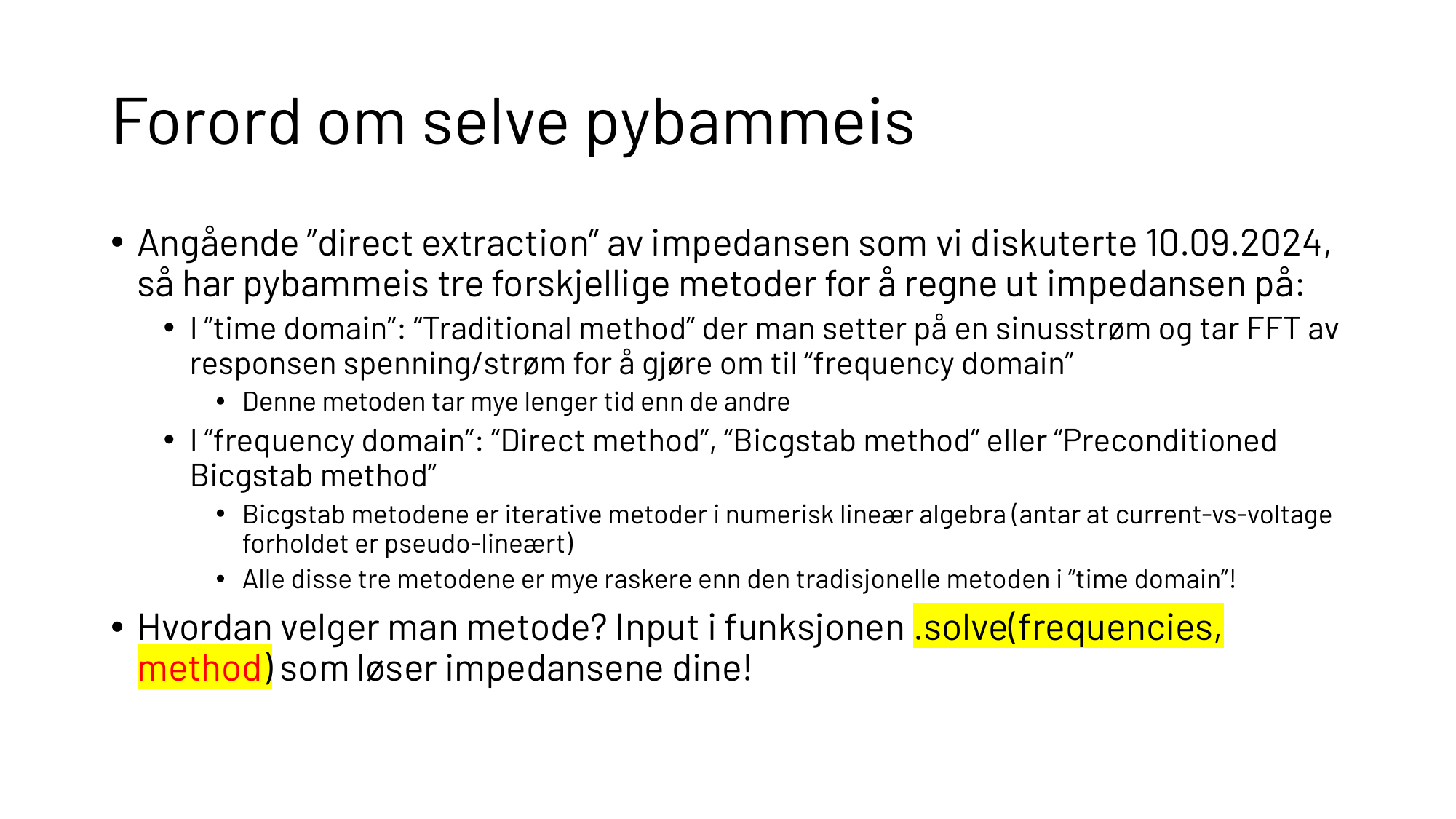

# Forord om selve pybammeis
Angående ”direct extraction” av impedansen som vi diskuterte 10.09.2024, så har pybammeis tre forskjellige metoder for å regne ut impedansen på:
I ”time domain”: “Traditional method” der man setter på en sinusstrøm og tar FFT av responsen spenning/strøm for å gjøre om til “frequency domain”
Denne metoden tar mye lenger tid enn de andre
I “frequency domain”: “Direct method”, “Bicgstab method” eller “Preconditioned Bicgstab method”
Bicgstab metodene er iterative metoder i numerisk lineær algebra (antar at current-vs-voltage forholdet er pseudo-lineært)
Alle disse tre metodene er mye raskere enn den tradisjonelle metoden i “time domain”!
Hvordan velger man metode? Input i funksjonen .solve(frequencies, method) som løser impedansene dine!